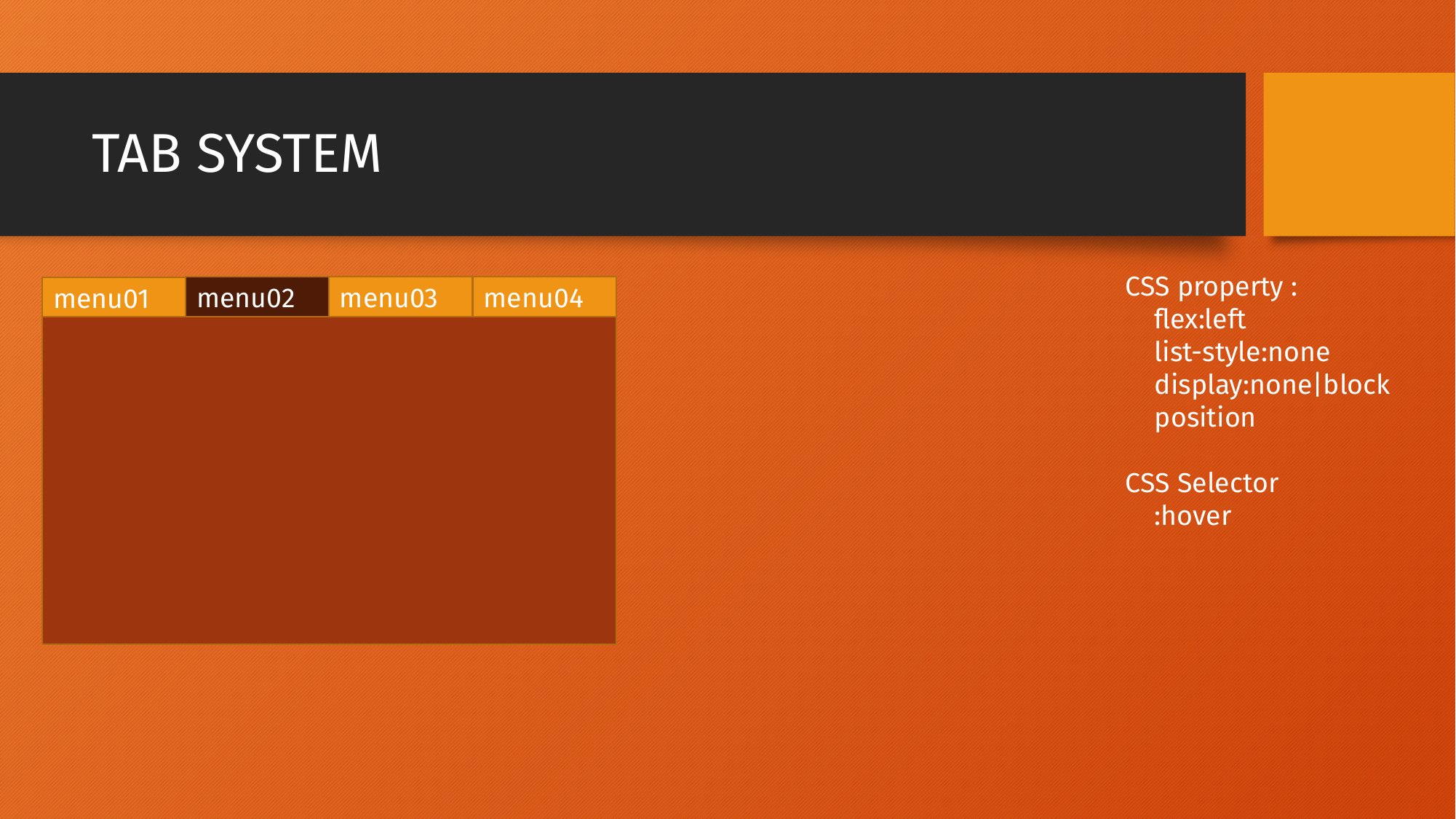

# TAB SYSTEM
CSS property :
    flex:left
    list-style:none
    display:none|block
    position

CSS Selector
    :hover
menu03
menu04
menu02
menu01